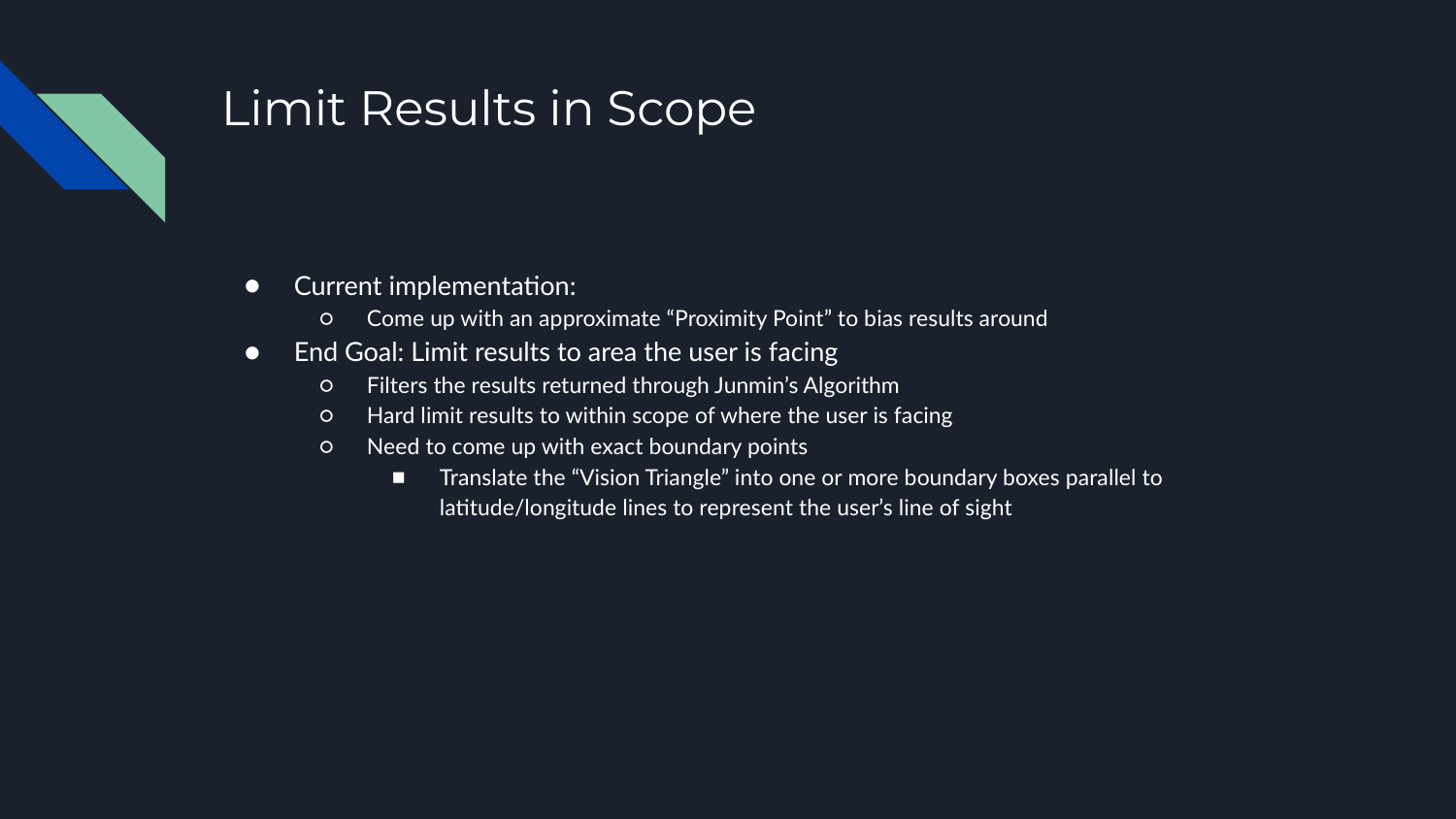

# Limit Results in Scope
Current implementation:
Come up with an approximate “Proximity Point” to bias results around
End Goal: Limit results to area the user is facing
Filters the results returned through Junmin’s Algorithm
Hard limit results to within scope of where the user is facing
Need to come up with exact boundary points
Translate the “Vision Triangle” into one or more boundary boxes parallel to latitude/longitude lines to represent the user’s line of sight